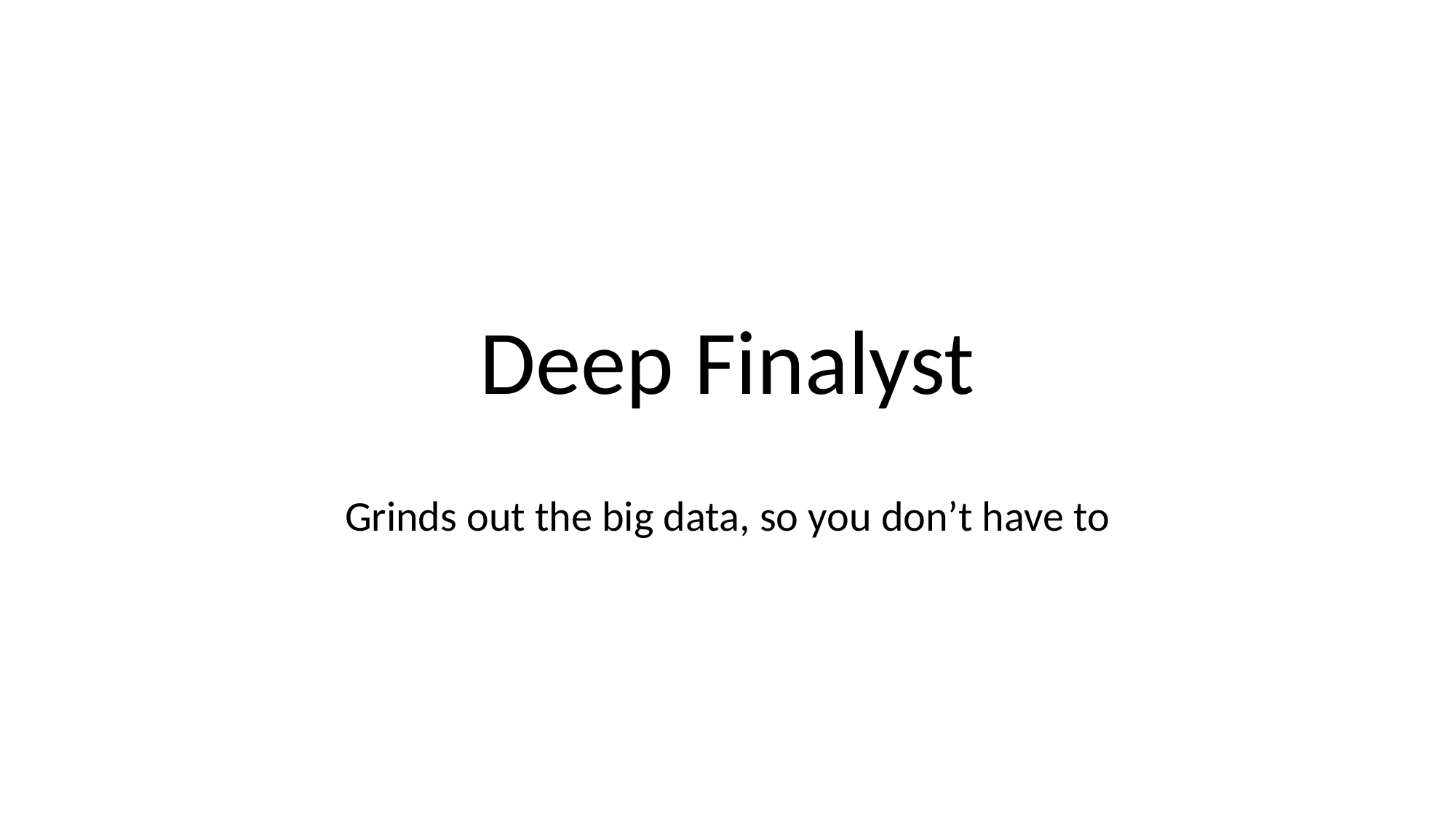

# Deep Finalyst

Grinds out the big data, so you don’t have to